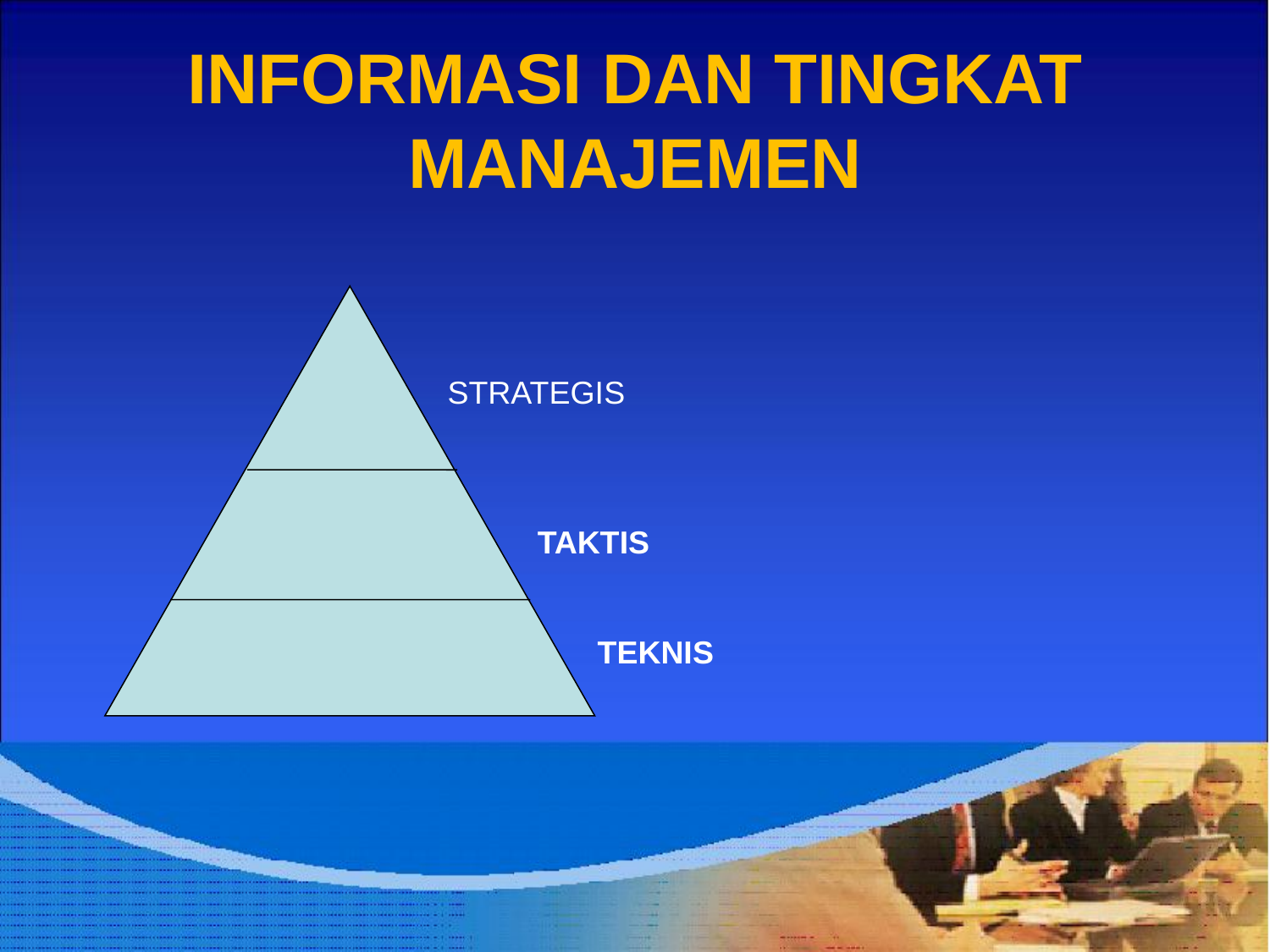

# INFORMASI DAN TINGKAT MANAJEMEN

STRATEGIS
TAKTIS
TEKNIS